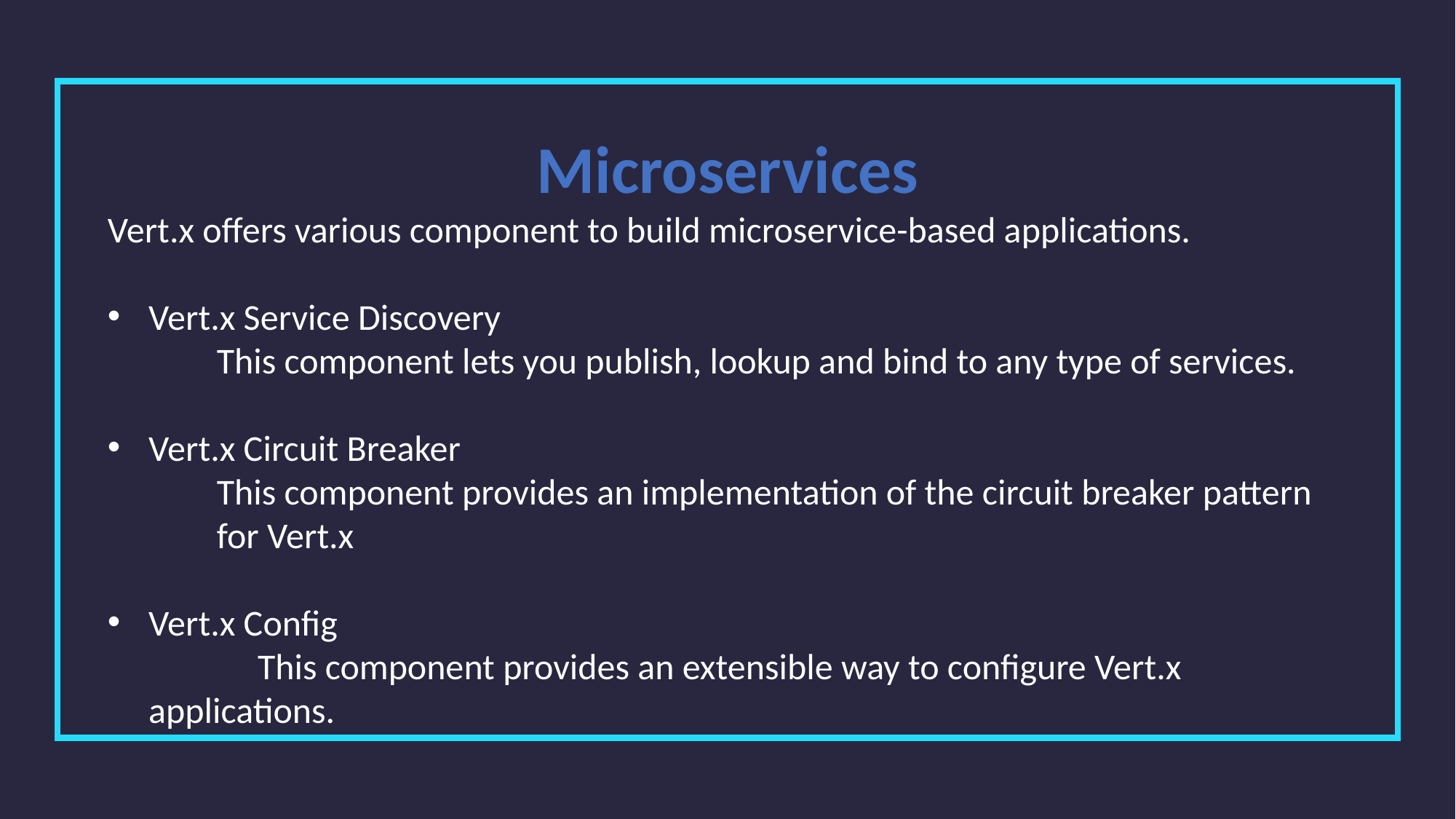

Microservices
Vert.x offers various component to build microservice-based applications.

Vert.x Service Discovery
	This component lets you publish, lookup and bind to any type of services.

Vert.x Circuit Breaker
	This component provides an implementation of the circuit breaker pattern           	for Vert.x

Vert.x Config
		This component provides an extensible way to configure Vert.x applications.